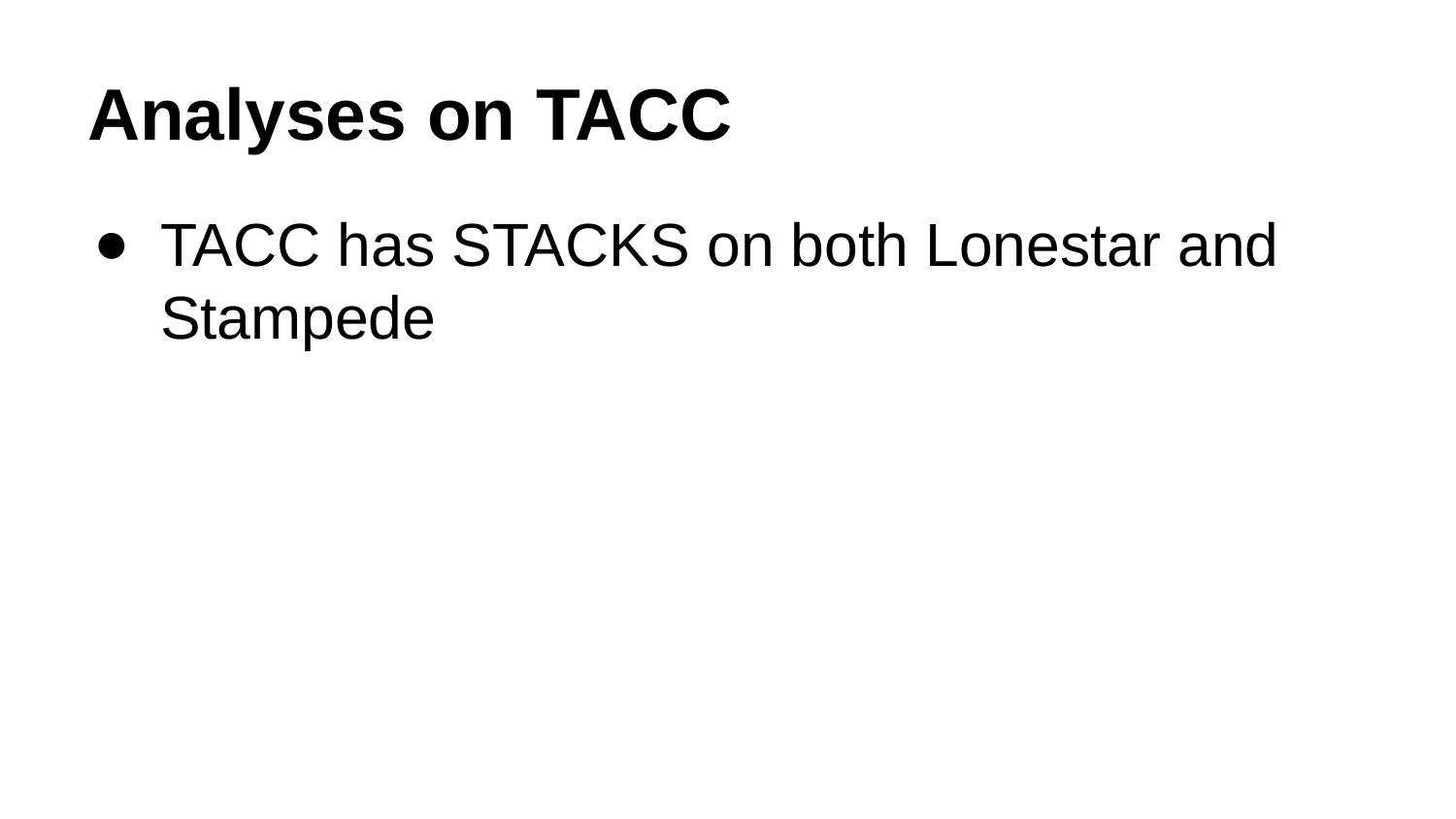

# Analyses on TACC
TACC has STACKS on both Lonestar and Stampede